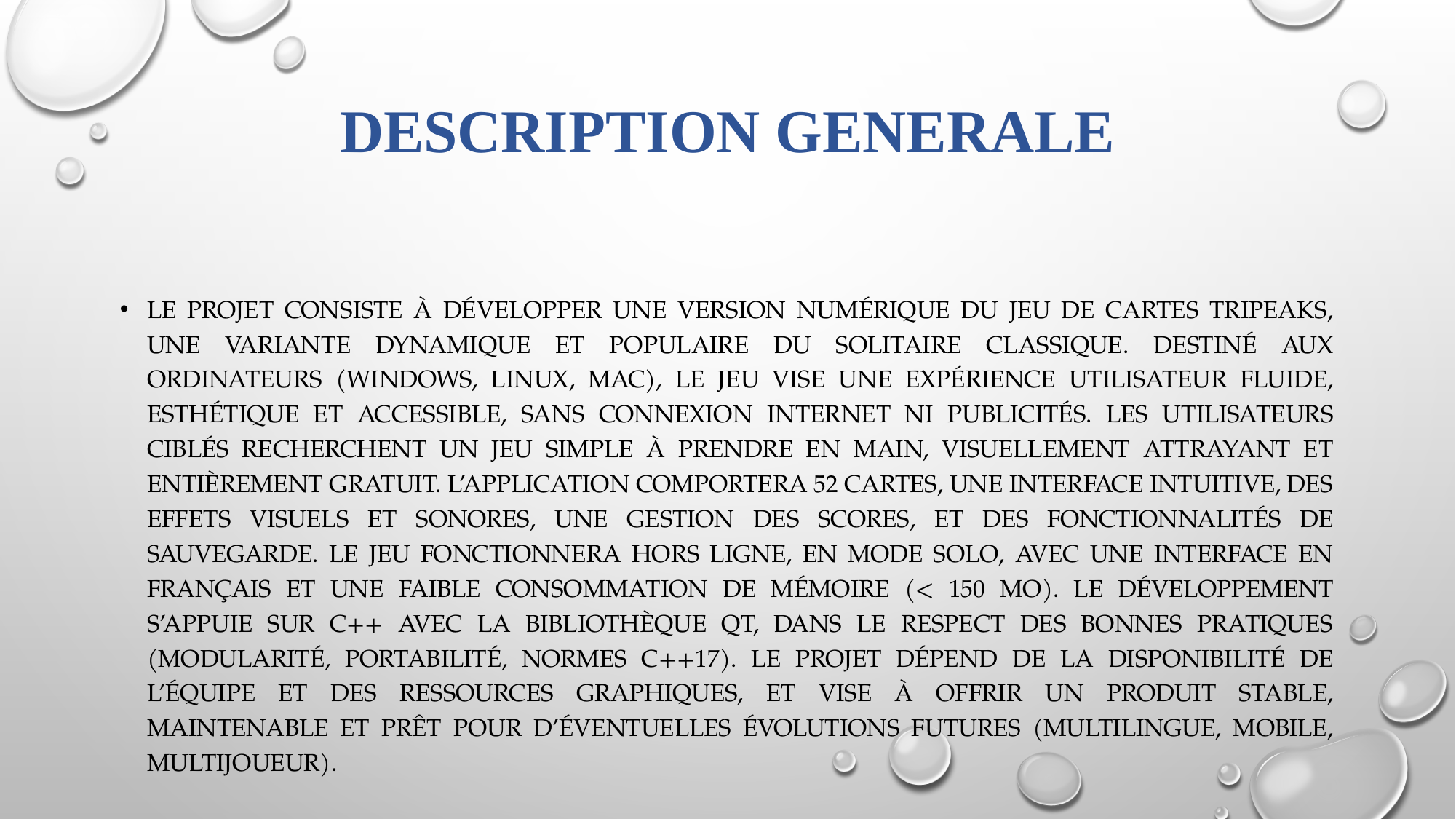

# DESCRIPTION GENERALE
Le projet consiste à développer une version numérique du jeu de cartes TriPeaks, une variante dynamique et populaire du solitaire classique. Destiné aux ordinateurs (Windows, Linux, Mac), le jeu vise une expérience utilisateur fluide, esthétique et accessible, sans connexion Internet ni publicités. Les utilisateurs ciblés recherchent un jeu simple à prendre en main, visuellement attrayant et entièrement gratuit. L’application comportera 52 cartes, une interface intuitive, des effets visuels et sonores, une gestion des scores, et des fonctionnalités de sauvegarde. Le jeu fonctionnera hors ligne, en mode solo, avec une interface en français et une faible consommation de mémoire (< 150 Mo). Le développement s’appuie sur C++ avec la bibliothèque Qt, dans le respect des bonnes pratiques (modularité, portabilité, normes C++17). Le projet dépend de la disponibilité de l’équipe et des ressources graphiques, et vise à offrir un produit stable, maintenable et prêt pour d’éventuelles évolutions futures (multilingue, mobile, multijoueur).